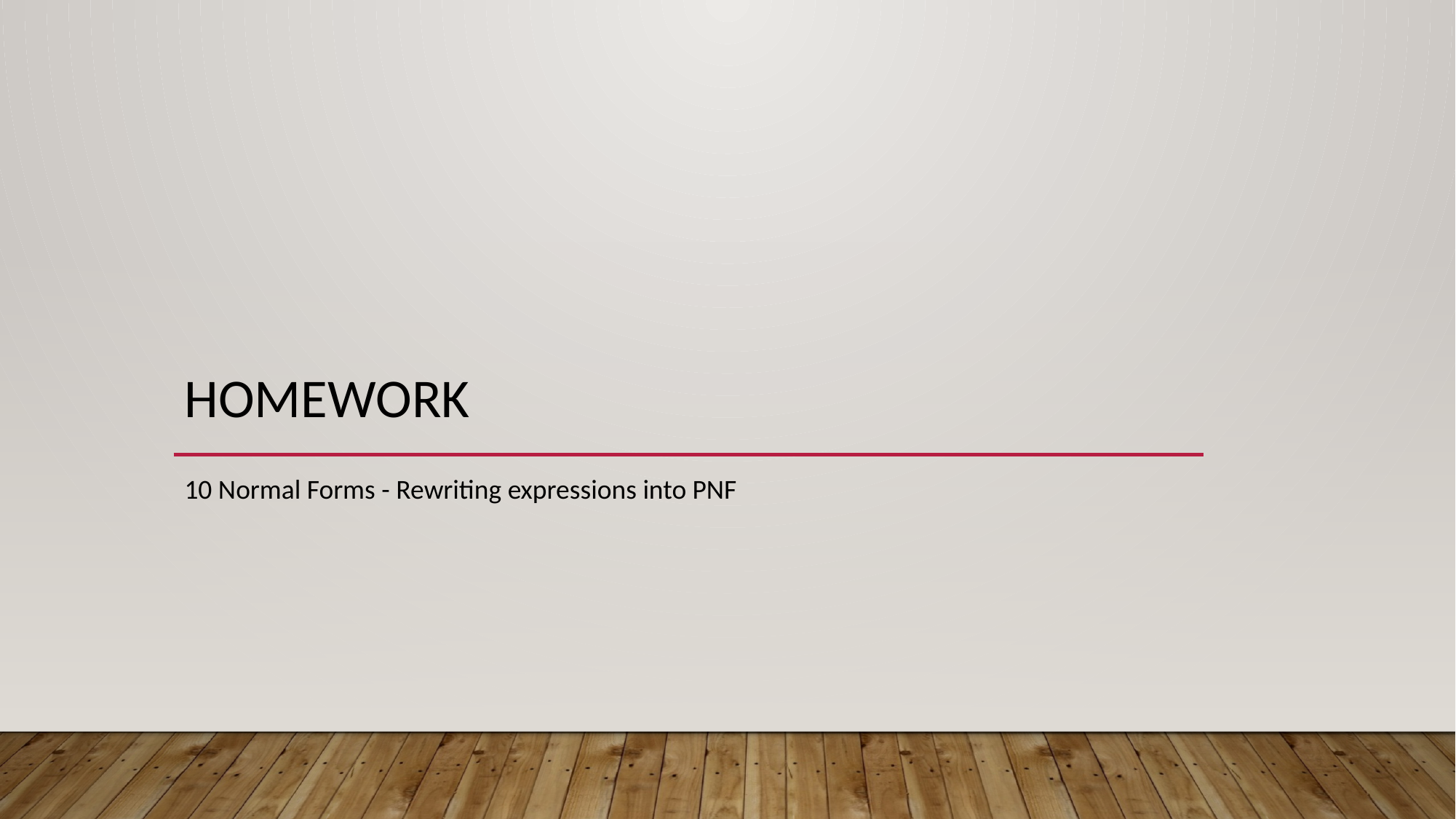

# homework
10 Normal Forms - Rewriting expressions into PNF